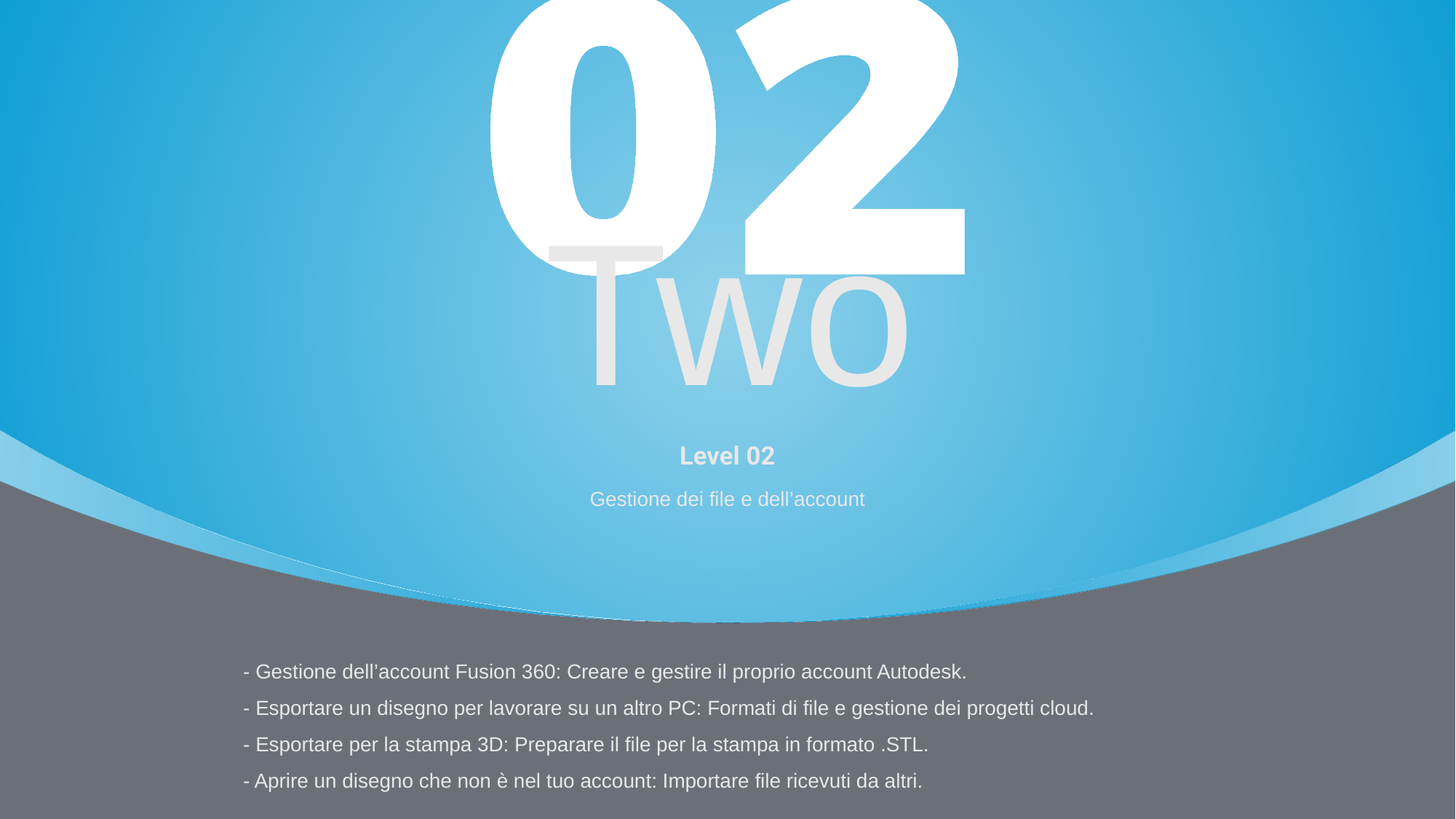

Two

Level 02
Gestione dei file e dell’account

- Gestione dell’account Fusion 360: Creare e gestire il proprio account Autodesk.
- Esportare un disegno per lavorare su un altro PC: Formati di file e gestione dei progetti cloud.
- Esportare per la stampa 3D: Preparare il file per la stampa in formato .STL.
- Aprire un disegno che non è nel tuo account: Importare file ricevuti da altri.